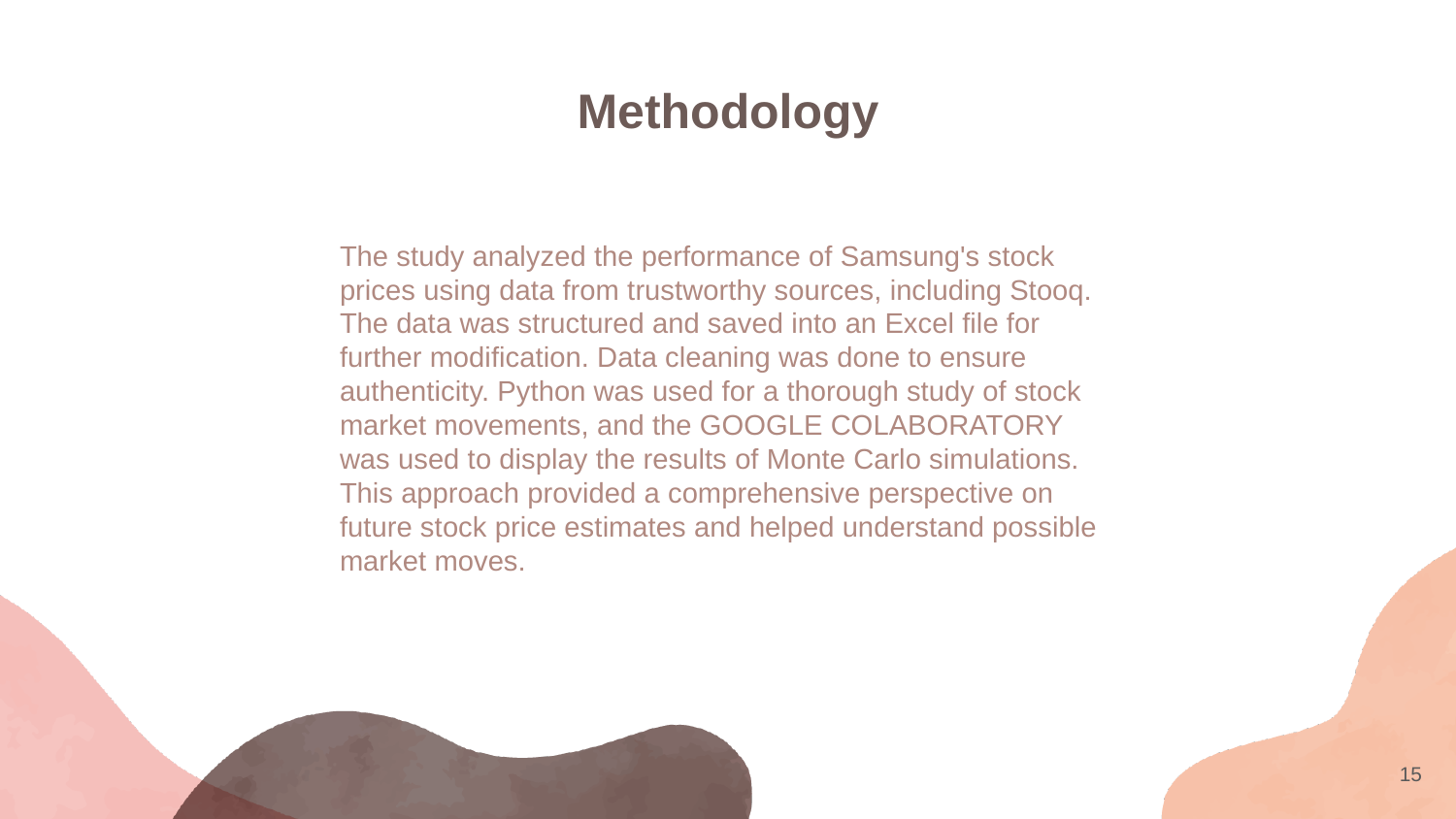

# Methodology
The study analyzed the performance of Samsung's stock prices using data from trustworthy sources, including Stooq. The data was structured and saved into an Excel file for further modification. Data cleaning was done to ensure authenticity. Python was used for a thorough study of stock market movements, and the GOOGLE COLABORATORY was used to display the results of Monte Carlo simulations. This approach provided a comprehensive perspective on future stock price estimates and helped understand possible market moves.
15